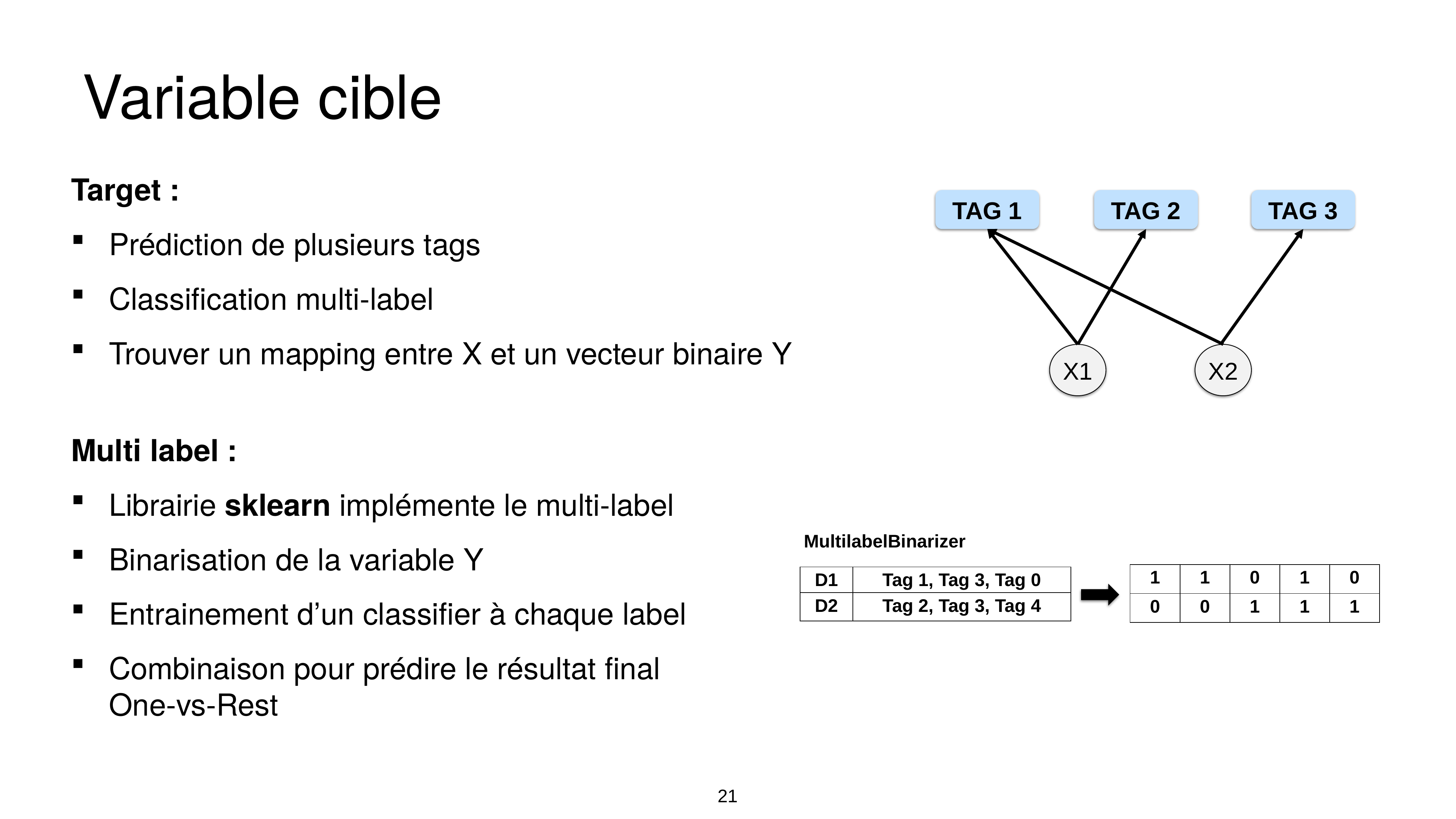

# Variable cible
Target :
Prédiction de plusieurs tags
Classification multi-label
Trouver un mapping entre X et un vecteur binaire Y
TAG 1
TAG 2
TAG 3
X1
X2
Multi label :
Librairie sklearn implémente le multi-label
Binarisation de la variable Y
Entrainement d’un classifier à chaque label
Combinaison pour prédire le résultat final
One-vs-Rest
MultilabelBinarizer
| 1 | 1 | 0 | 1 | 0 |
| --- | --- | --- | --- | --- |
| 0 | 0 | 1 | 1 | 1 |
| D1 | Tag 1, Tag 3, Tag 0 |
| --- | --- |
| D2 | Tag 2, Tag 3, Tag 4 |

21